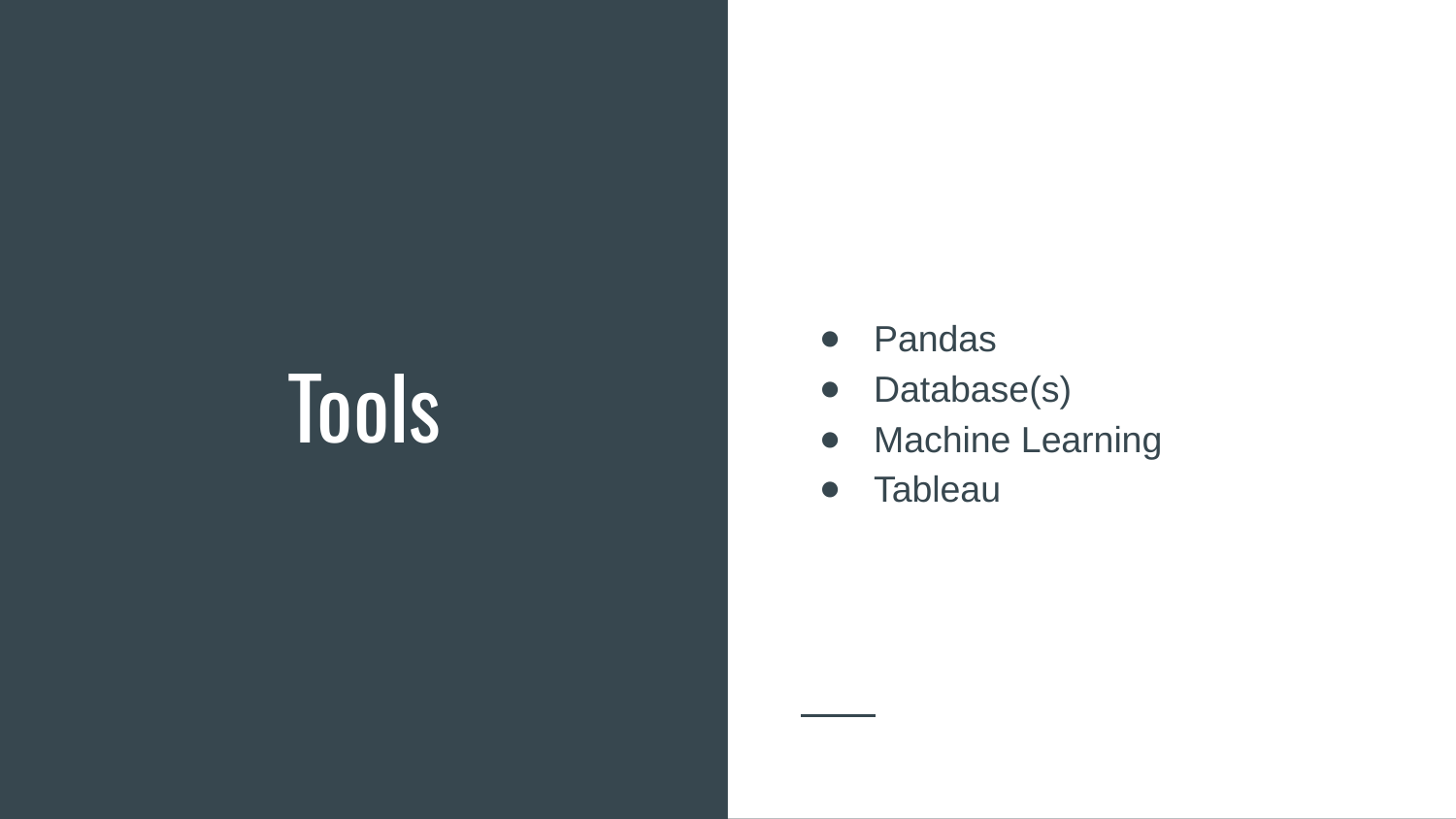

Pandas
Database(s)
Machine Learning
Tableau
# Tools